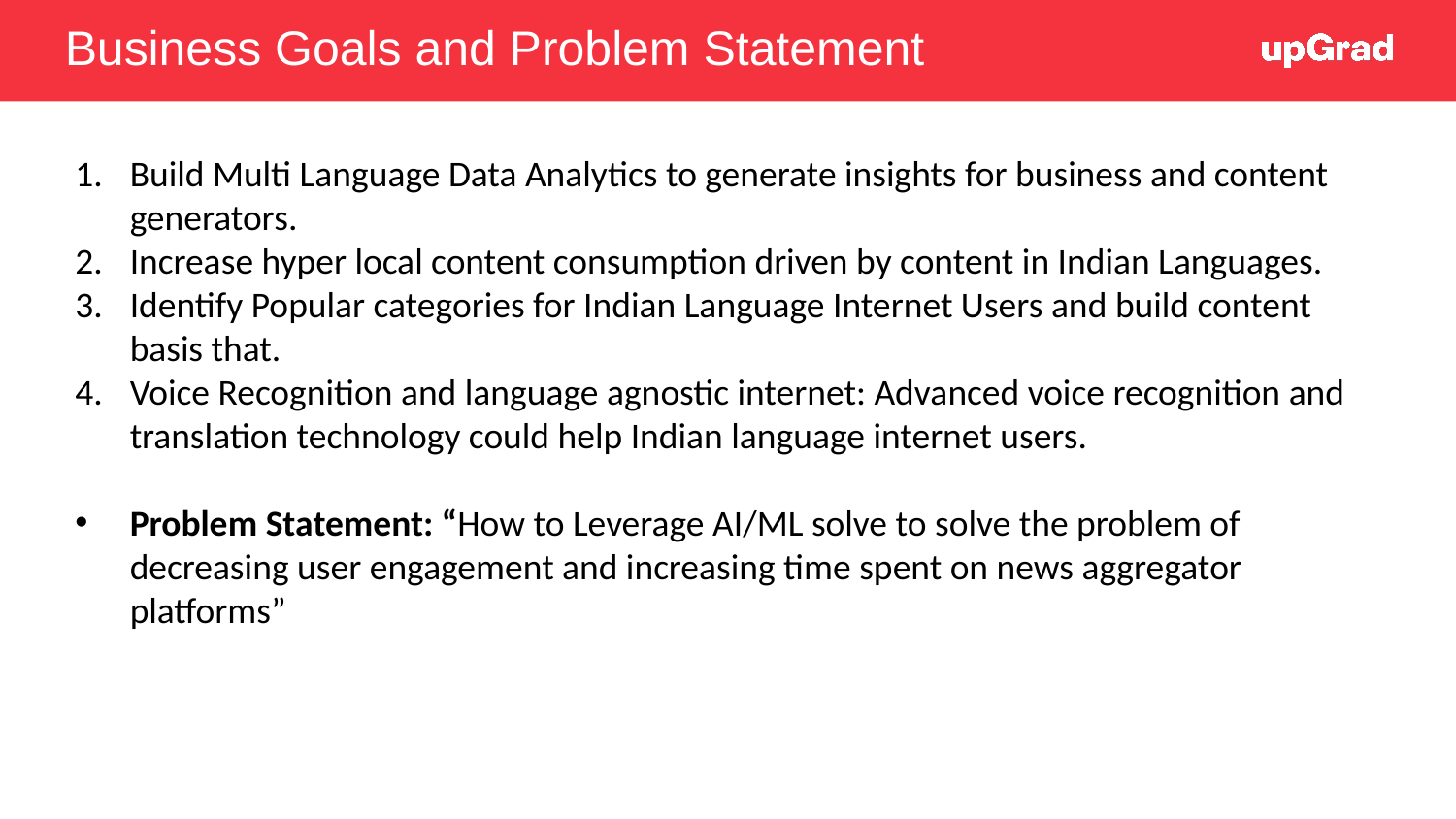

# Business Goals and Problem Statement
Build Multi Language Data Analytics to generate insights for business and content generators.
Increase hyper local content consumption driven by content in Indian Languages.
Identify Popular categories for Indian Language Internet Users and build content basis that.
Voice Recognition and language agnostic internet: Advanced voice recognition and translation technology could help Indian language internet users.

Problem Statement: “How to Leverage AI/ML solve to solve the problem of decreasing user engagement and increasing time spent on news aggregator platforms”